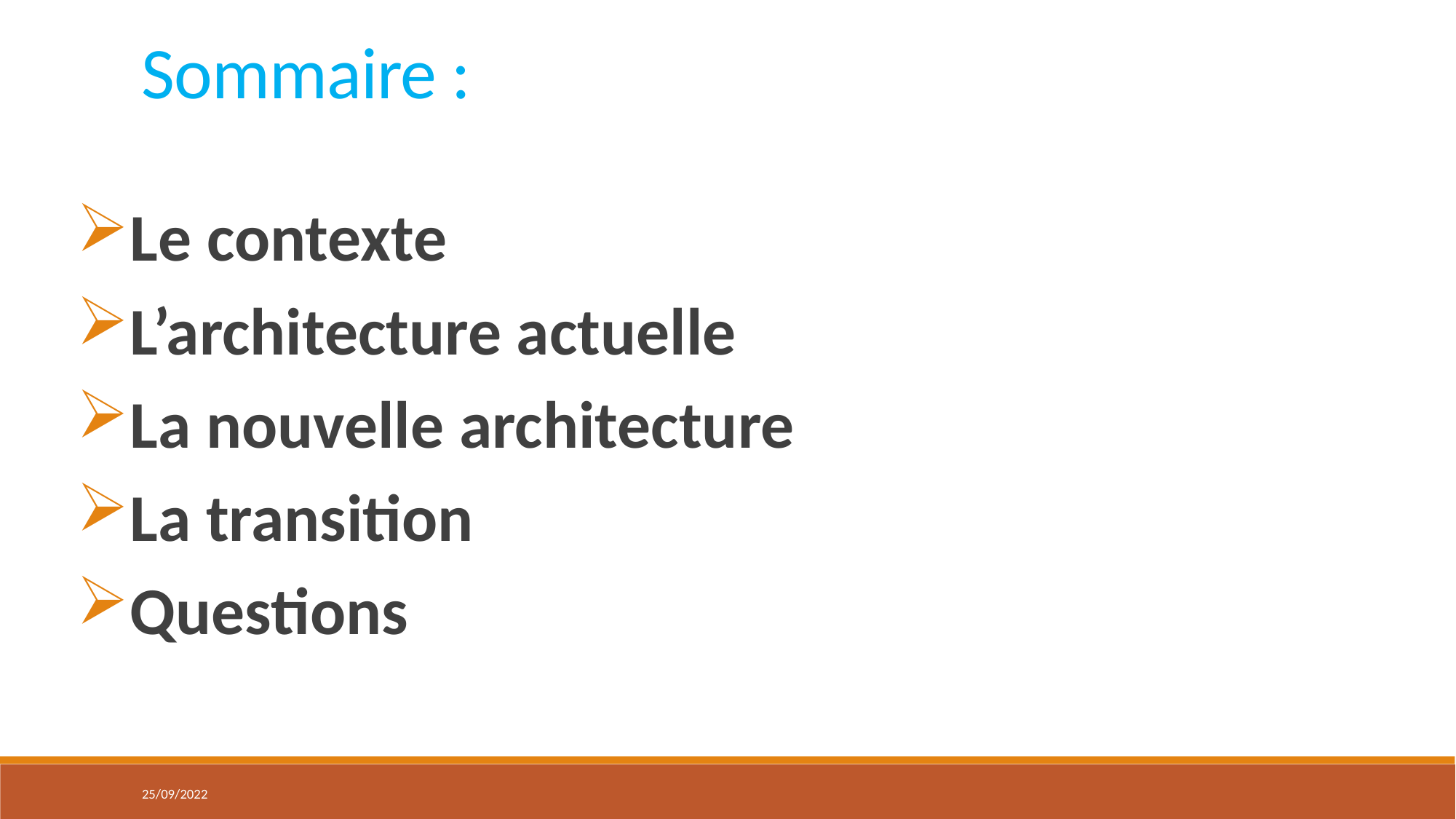

Sommaire :
Le contexte
L’architecture actuelle
La nouvelle architecture
La transition
Questions

25/09/2022